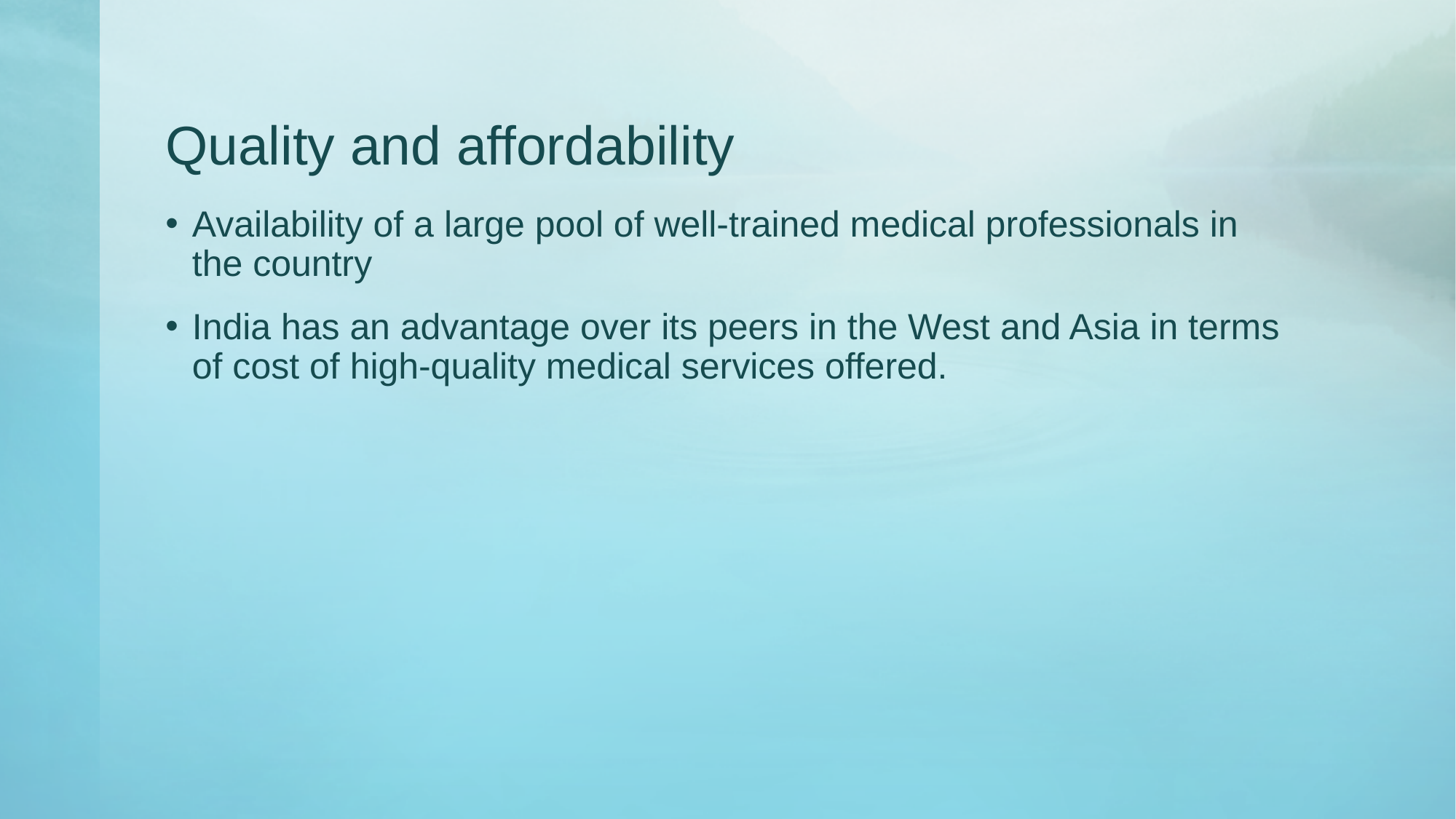

# Quality and affordability
Availability of a large pool of well-trained medical professionals in the country
India has an advantage over its peers in the West and Asia in terms of cost of high-quality medical services offered.